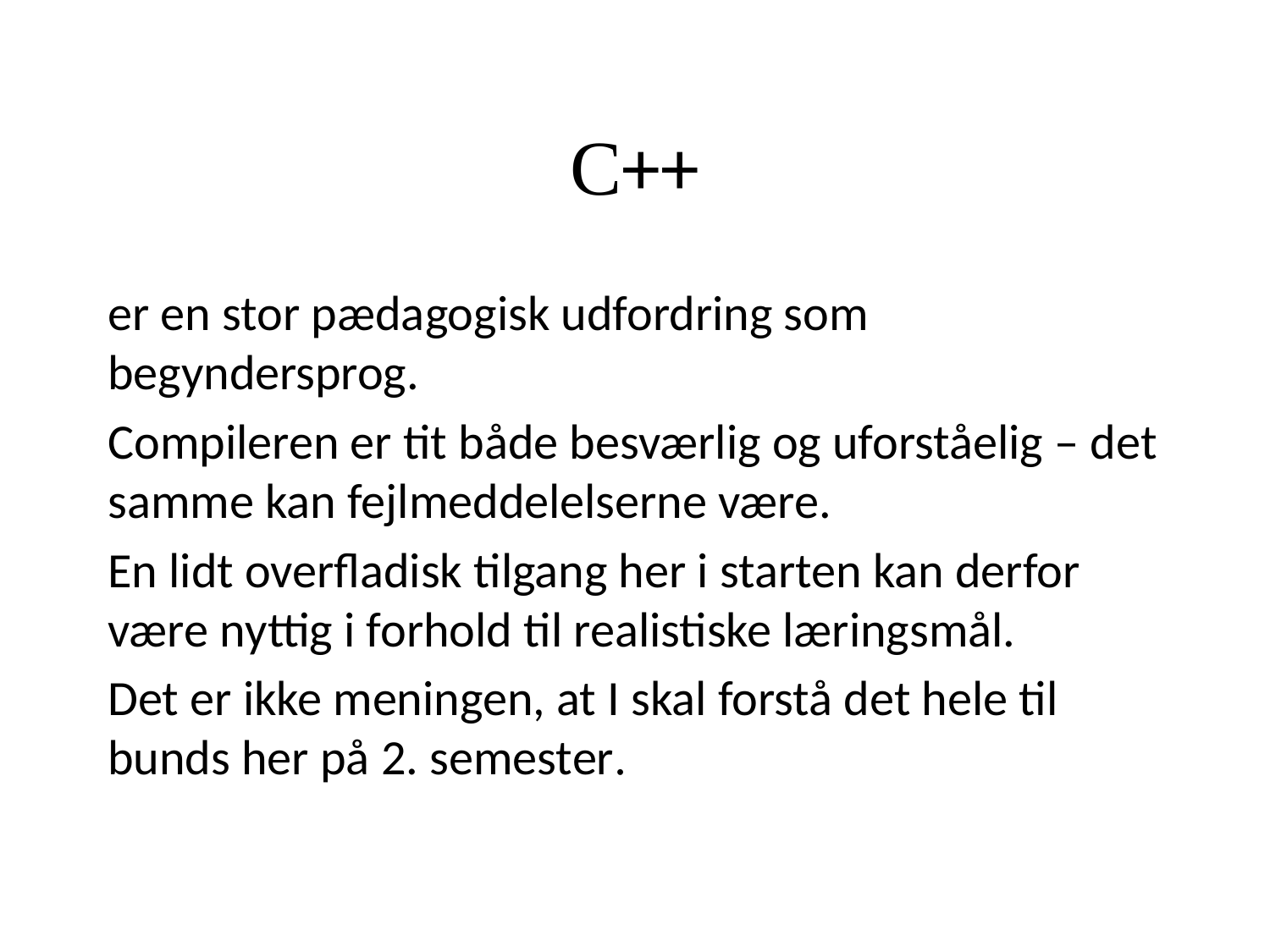

# C++
er en stor pædagogisk udfordring som begyndersprog.
Compileren er tit både besværlig og uforståelig – det samme kan fejlmeddelelserne være.
En lidt overfladisk tilgang her i starten kan derfor være nyttig i forhold til realistiske læringsmål.
Det er ikke meningen, at I skal forstå det hele til bunds her på 2. semester.